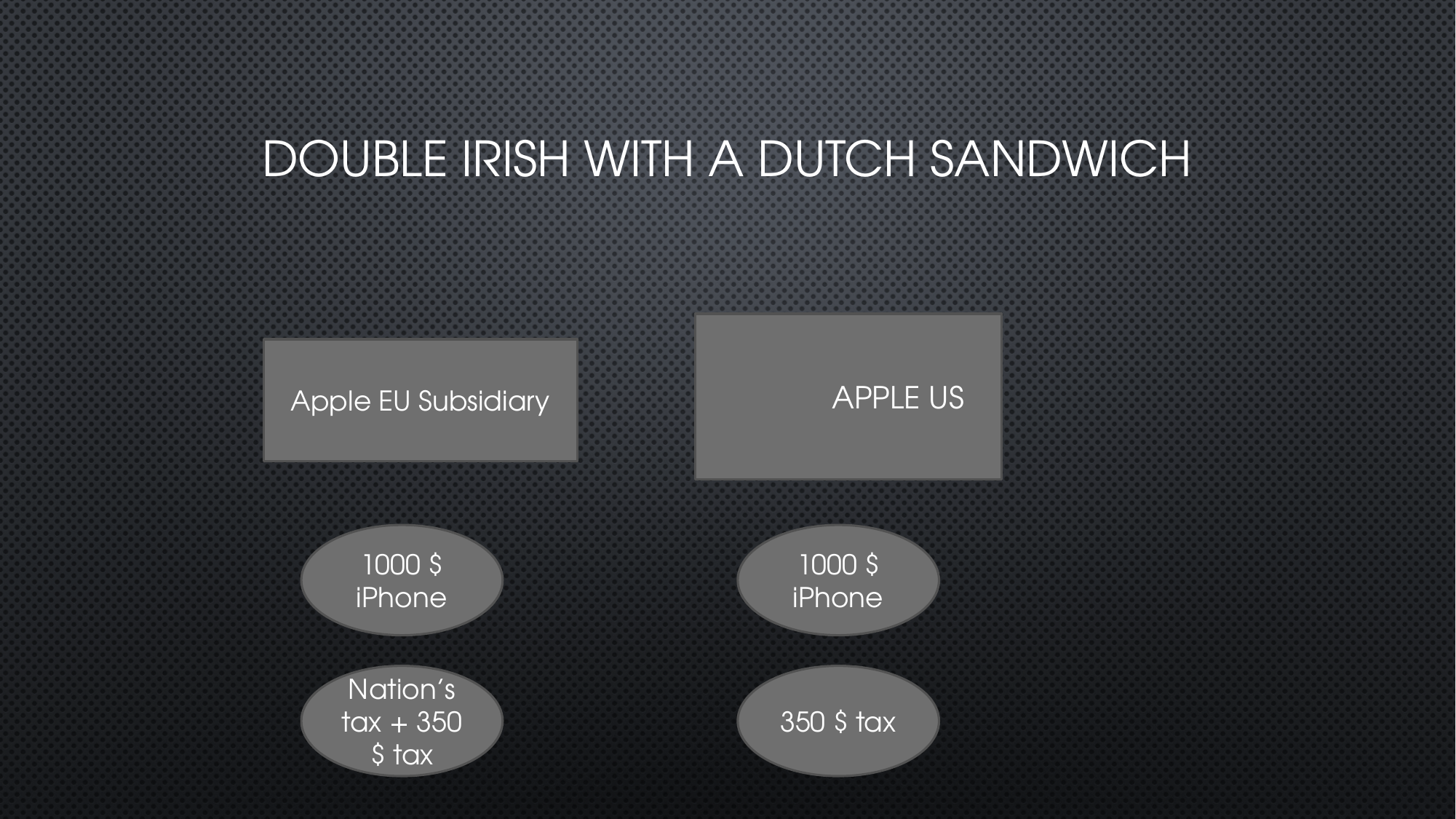

# Double Irish with a Dutch Sandwich
	  Apple US
Apple EU Subsidiary
1000 $ iPhone
1000 $ iPhone
Nation’s tax + 350 $ tax
350 $ tax